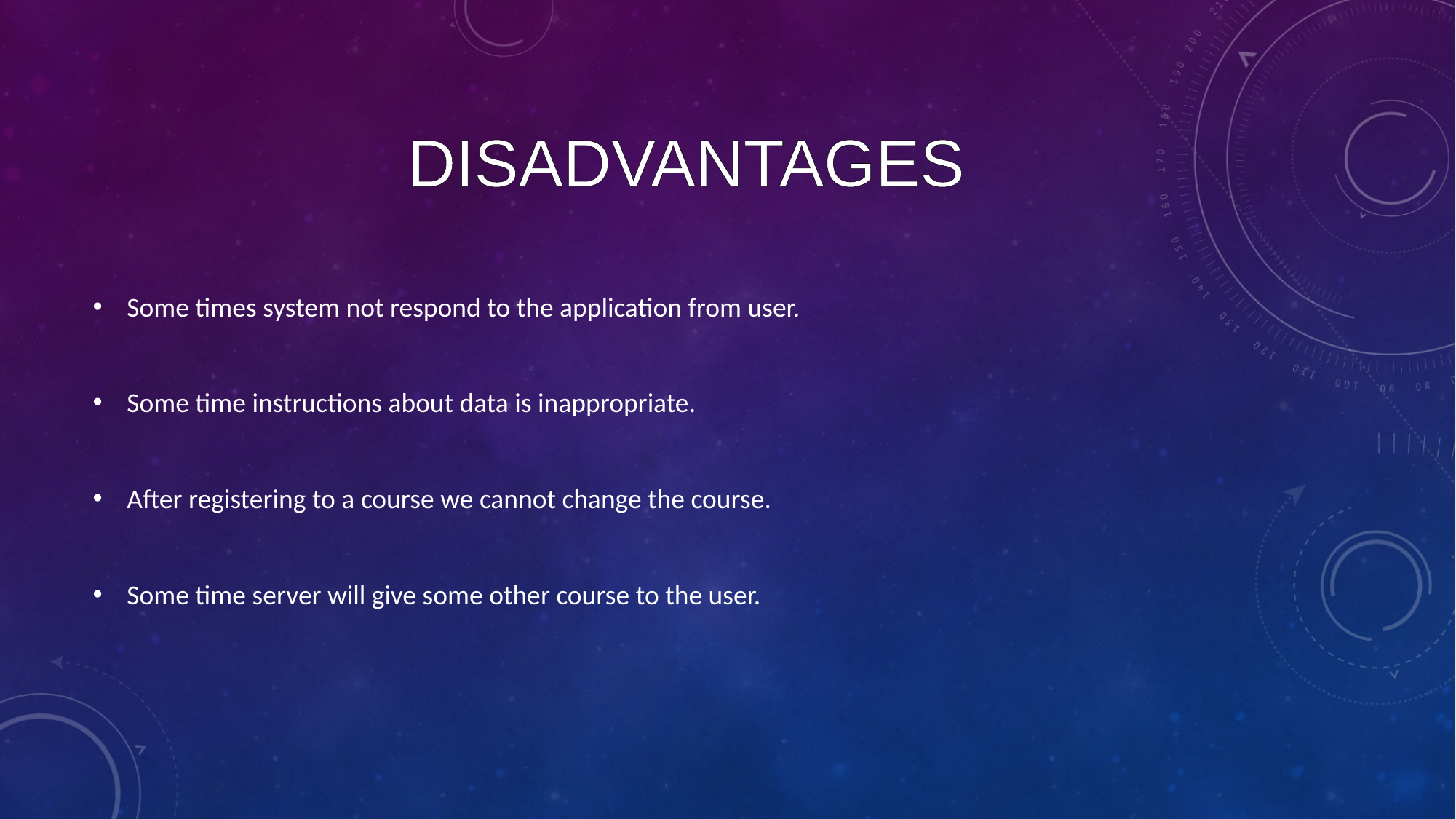

# Disadvantages
Some times system not respond to the application from user.

Some time instructions about data is inappropriate.

After registering to a course we cannot change the course.

Some time server will give some other course to the user.